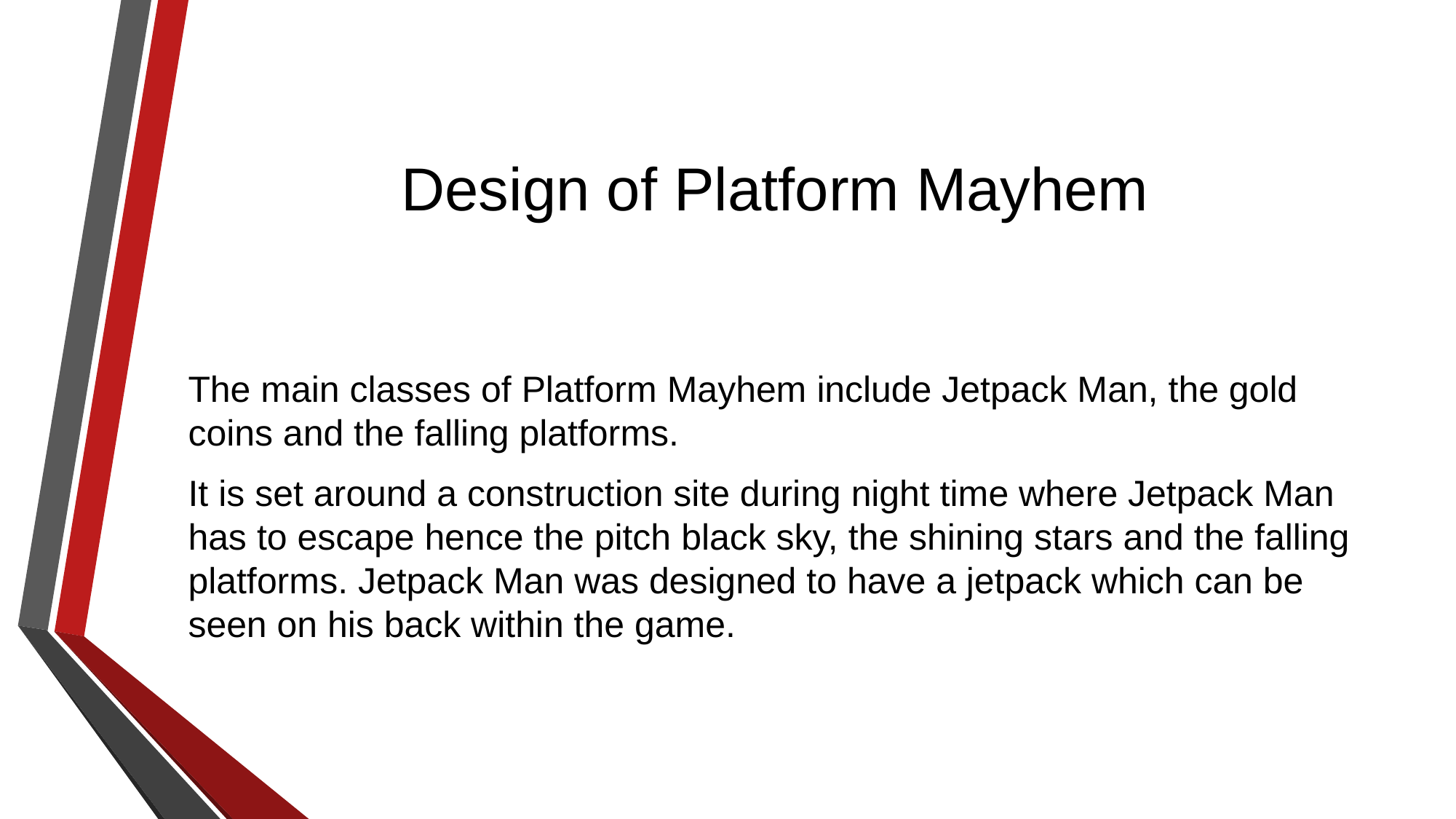

# Design of Platform Mayhem
The main classes of Platform Mayhem include Jetpack Man, the gold coins and the falling platforms.
It is set around a construction site during night time where Jetpack Man has to escape hence the pitch black sky, the shining stars and the falling platforms. Jetpack Man was designed to have a jetpack which can be seen on his back within the game.